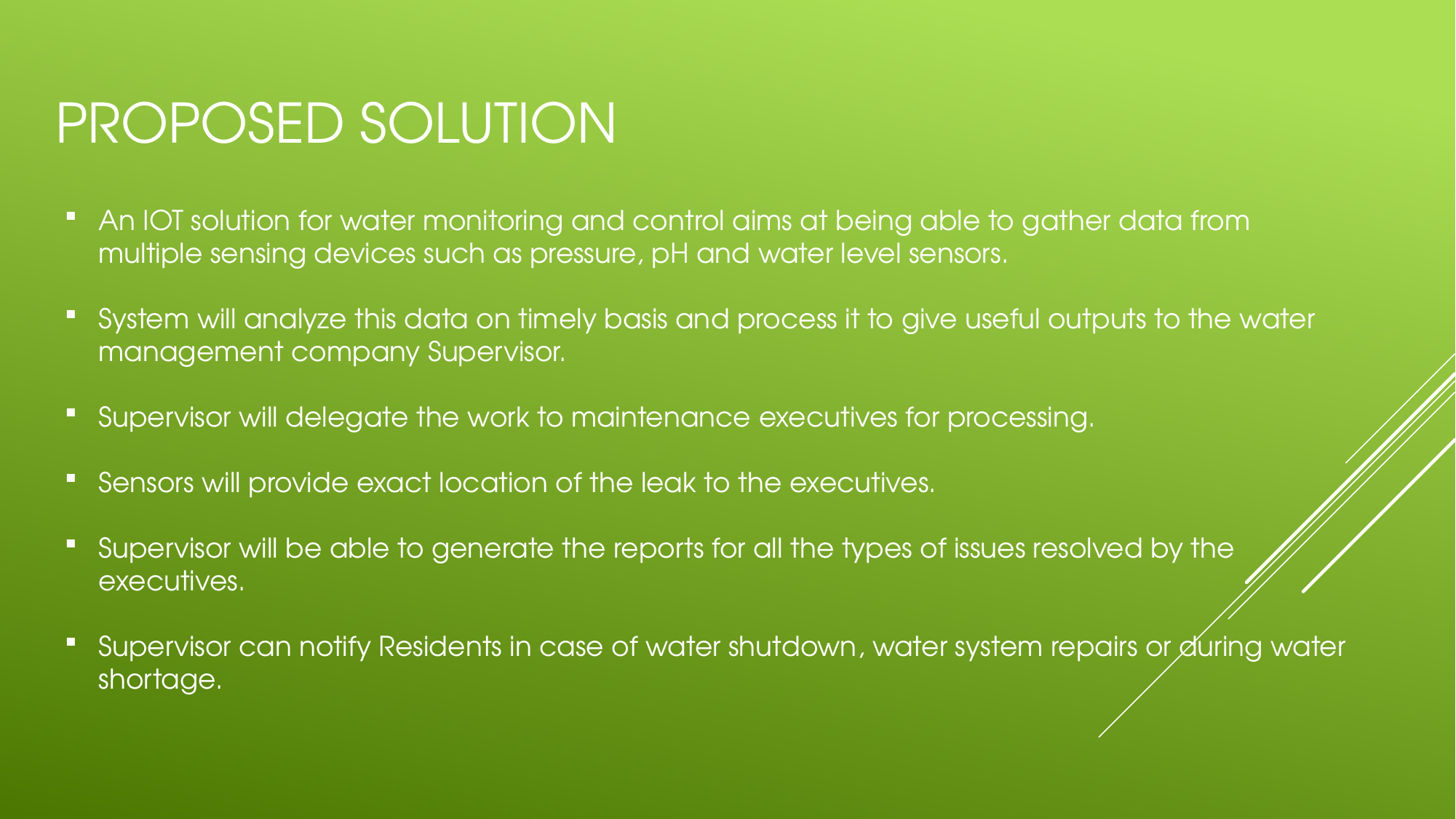

# Proposed Solution
An IOT solution for water monitoring and control aims at being able to gather data from multiple sensing devices such as pressure, pH and water level sensors.

System will analyze this data on timely basis and process it to give useful outputs to the water management company Supervisor.

Supervisor will delegate the work to maintenance executives for processing.

Sensors will provide exact location of the leak to the executives.

Supervisor will be able to generate the reports for all the types of issues resolved by the executives.

Supervisor can notify Residents in case of water shutdown, water system repairs or during water shortage.